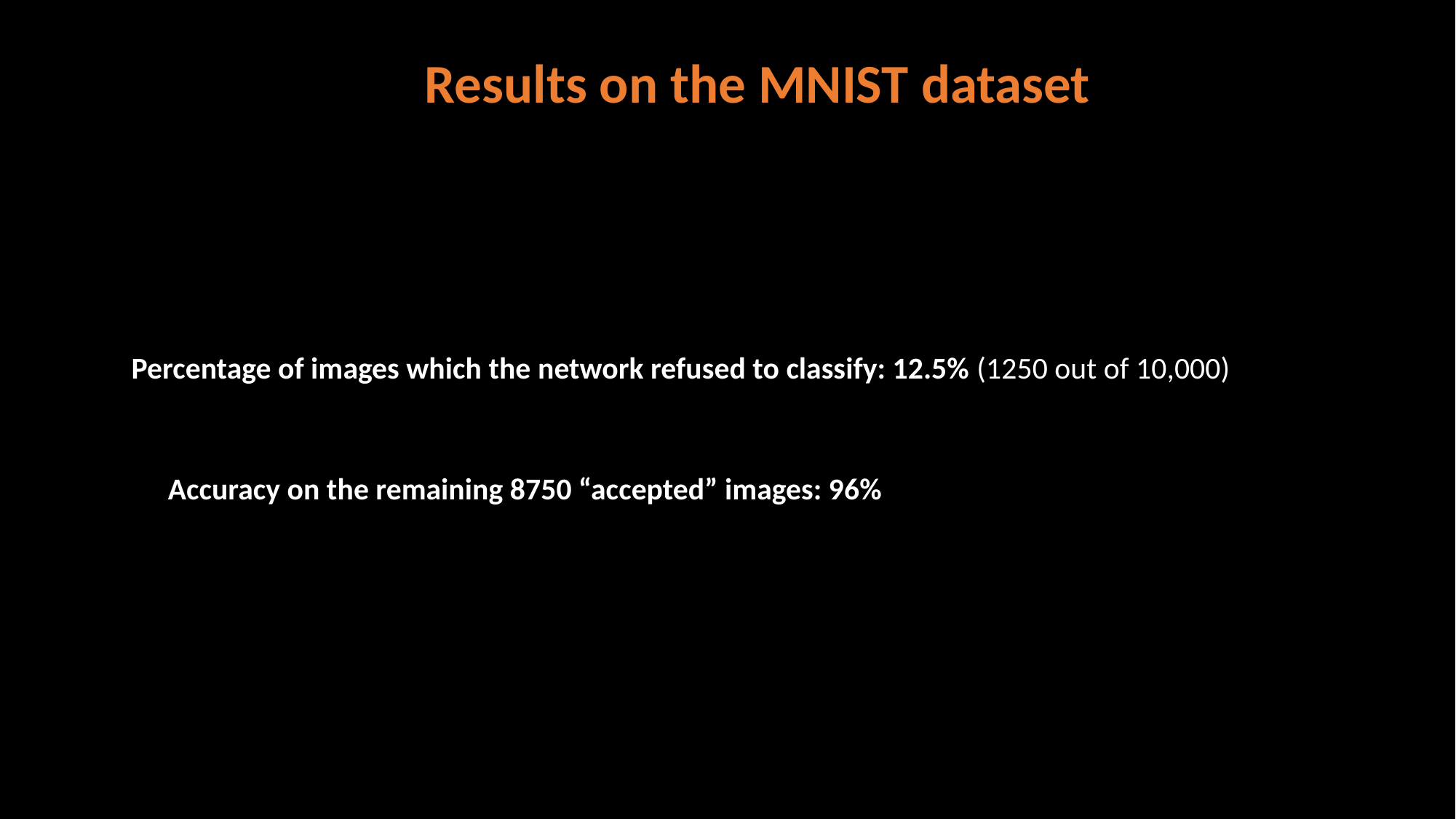

Results on the MNIST dataset

Percentage of images which the network refused to classify: 12.5% (1250 out of 10,000)

Accuracy on the remaining 8750 “accepted” images: 96%